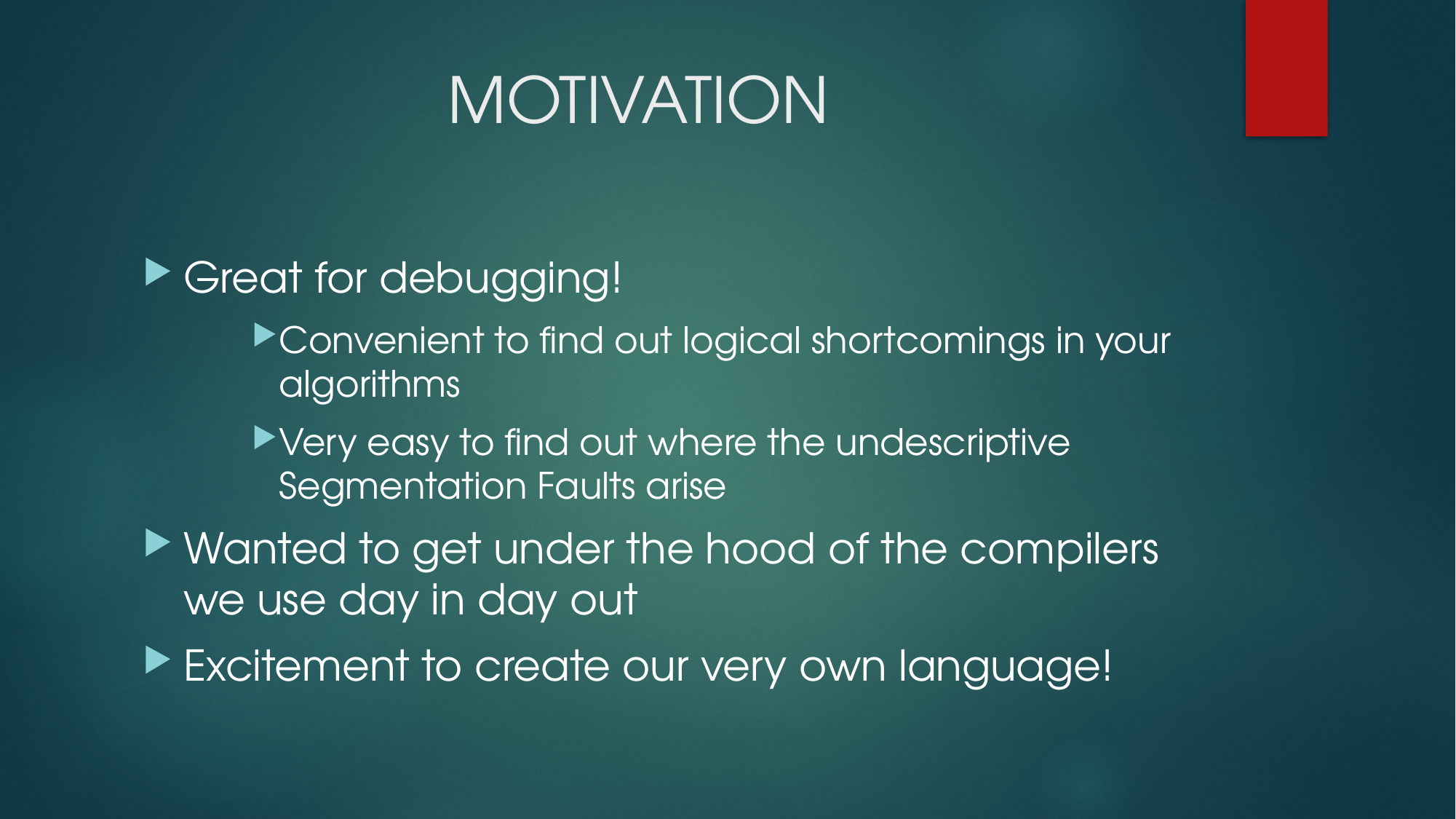

# MOTIVATION
Great for debugging!
Convenient to find out logical shortcomings in your algorithms
Very easy to find out where the undescriptive Segmentation Faults arise
Wanted to get under the hood of the compilers we use day in day out
Excitement to create our very own language!